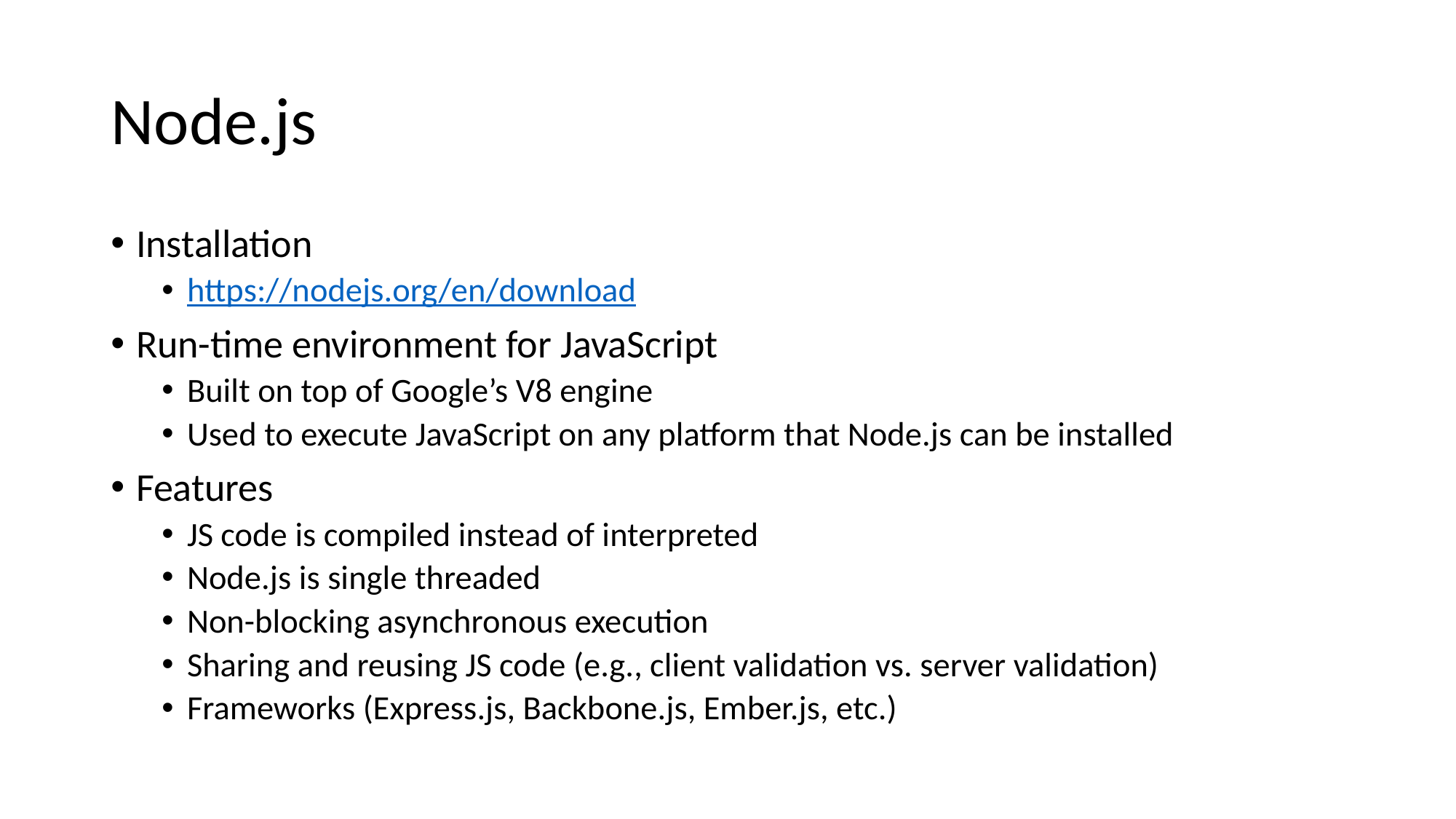

# Node.js
Installation
https://nodejs.org/en/download
Run-time environment for JavaScript
Built on top of Google’s V8 engine
Used to execute JavaScript on any platform that Node.js can be installed
Features
JS code is compiled instead of interpreted
Node.js is single threaded
Non-blocking asynchronous execution
Sharing and reusing JS code (e.g., client validation vs. server validation)
Frameworks (Express.js, Backbone.js, Ember.js, etc.)